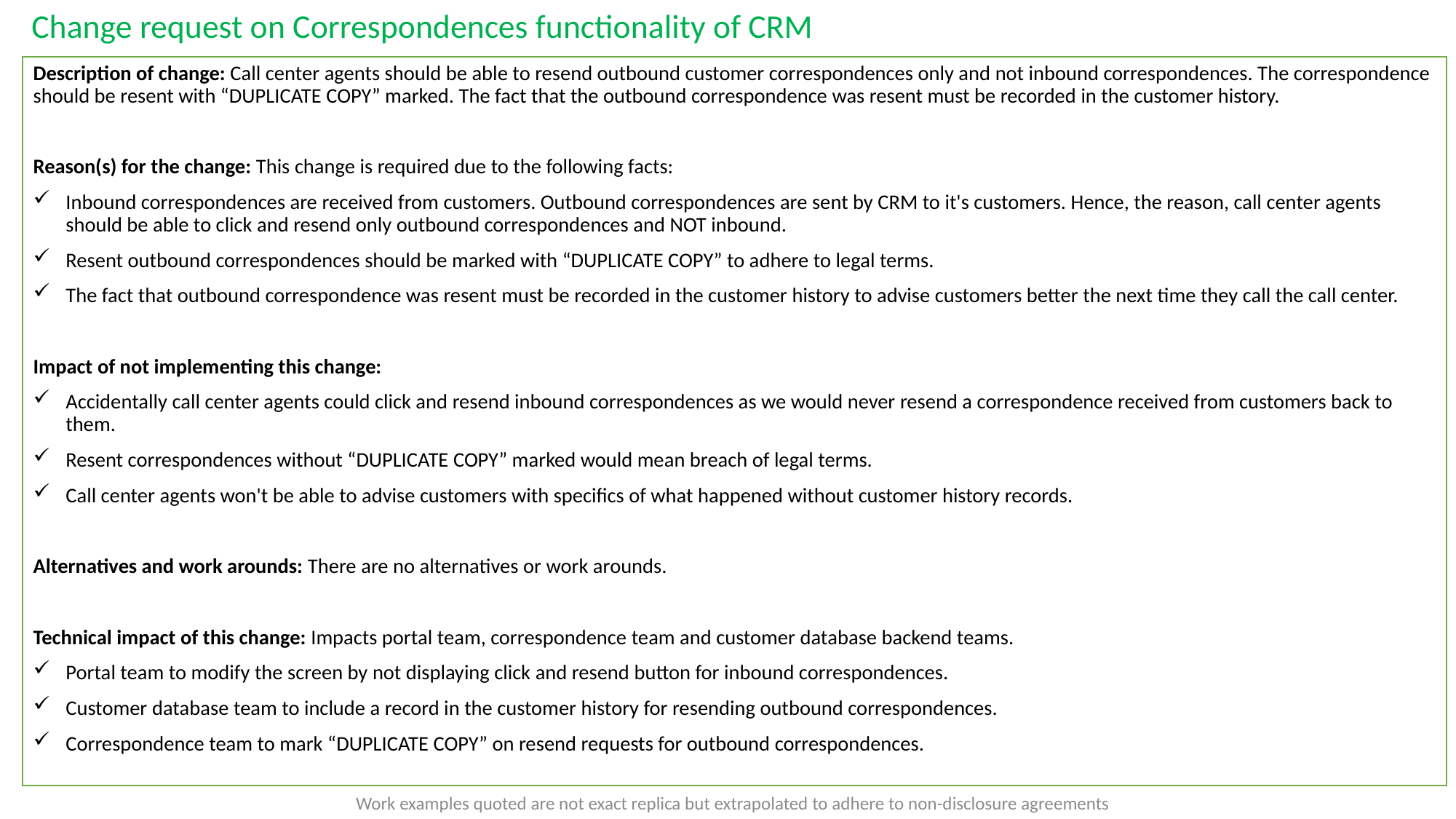

# Change request on Correspondences functionality of CRM
Description of change: Call center agents should be able to resend outbound customer correspondences only and not inbound correspondences. The correspondence should be resent with “DUPLICATE COPY” marked. The fact that the outbound correspondence was resent must be recorded in the customer history.

Reason(s) for the change: This change is required due to the following facts:
Inbound correspondences are received from customers. Outbound correspondences are sent by CRM to it's customers. Hence, the reason, call center agents should be able to click and resend only outbound correspondences and NOT inbound.
Resent outbound correspondences should be marked with “DUPLICATE COPY” to adhere to legal terms.
The fact that outbound correspondence was resent must be recorded in the customer history to advise customers better the next time they call the call center.

Impact of not implementing this change:
Accidentally call center agents could click and resend inbound correspondences as we would never resend a correspondence received from customers back to them.
Resent correspondences without “DUPLICATE COPY” marked would mean breach of legal terms.
Call center agents won't be able to advise customers with specifics of what happened without customer history records.

Alternatives and work arounds: There are no alternatives or work arounds.

Technical impact of this change: Impacts portal team, correspondence team and customer database backend teams.
Portal team to modify the screen by not displaying click and resend button for inbound correspondences.
Customer database team to include a record in the customer history for resending outbound correspondences.
Correspondence team to mark “DUPLICATE COPY” on resend requests for outbound correspondences.
Work examples quoted are not exact replica but extrapolated to adhere to non-disclosure agreements